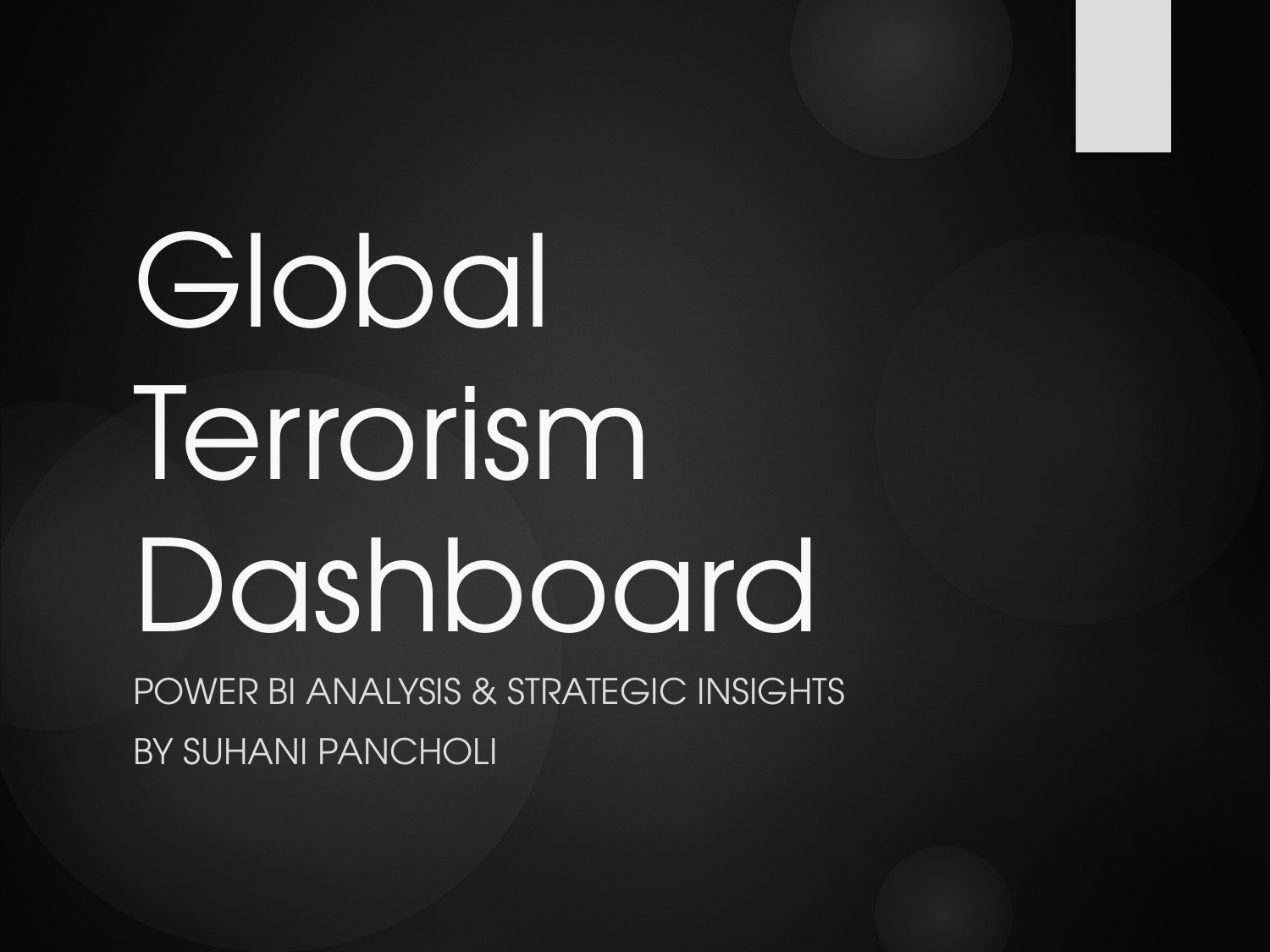

# Global Terrorism Dashboard
Power BI Analysis & Strategic Insights
By Suhani pancholi